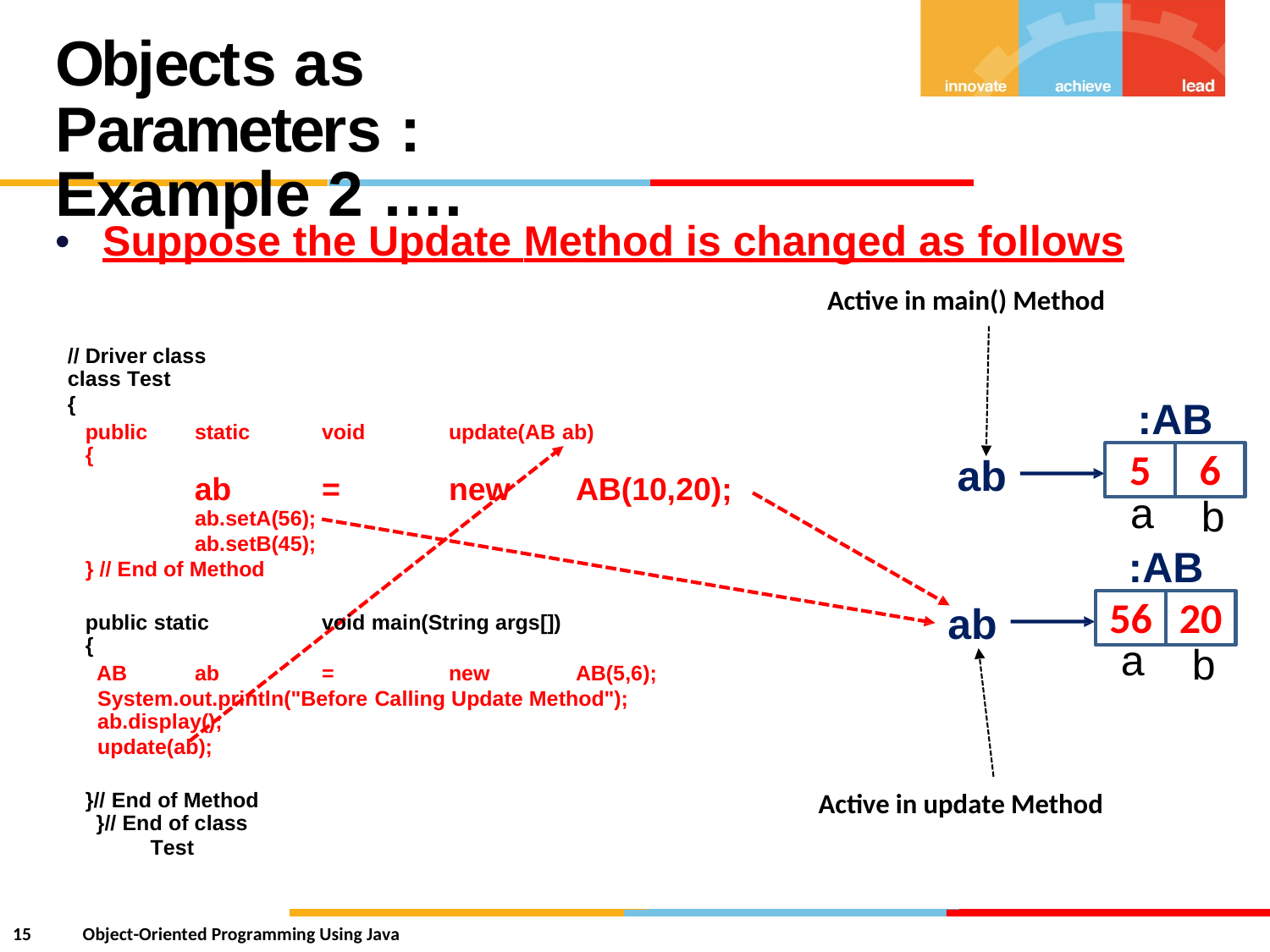

Objects as Parameters :
Example 2 ….

•
Suppose the Update Method is changed as follows

Active in main() Method

// Driver class
class Test
{
:AB
public
{
static
void
update(AB ab)

5

6

ab

ab
ab.setA(56);
ab.setB(45);
} // End of Method
=
new
AB(10,20);

a
b

:AB

56

20
ab
public static
{
void main(String args[])

a
b

AB
ab
=
new
AB(5,6);
System.out.println("Before Calling Update Method");
ab.display();
update(ab);
}// End of Method
}// End of class Test
Active in update Method

15
Object-Oriented Programming Using Java